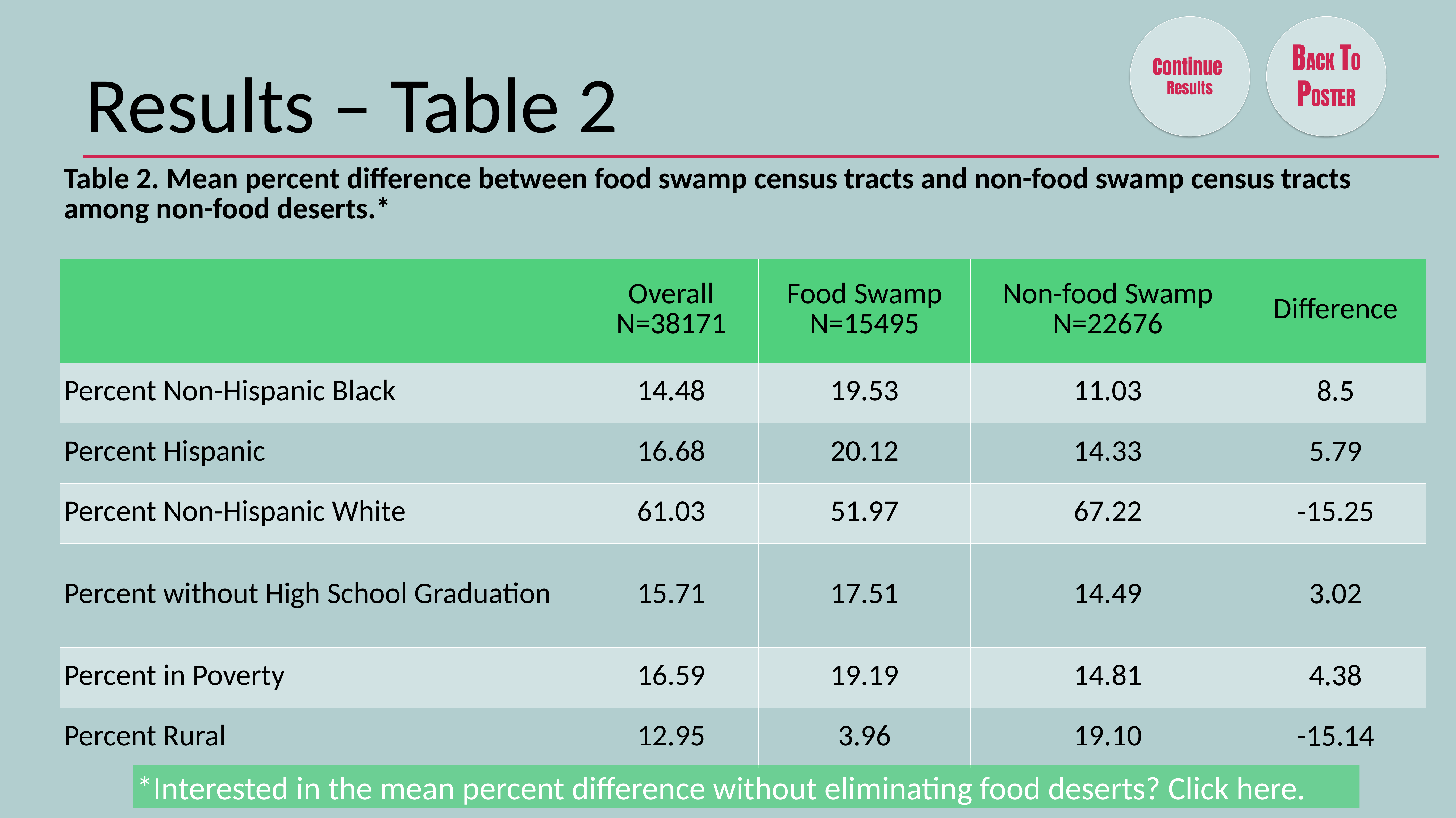

Continue  Results
BACK TO POSTER
# Results – Table 2
| Table 2. Mean percent difference between food swamp census tracts and non-food swamp census tracts among non-food deserts.\* |  |  |  |  |
| --- | --- | --- | --- | --- |
|  | Overall N=38171 | Food Swamp N=15495 | Non-food Swamp N=22676 | Difference |
| Percent Non-Hispanic Black | 14.48 | 19.53 | 11.03 | 8.5 |
| Percent Hispanic | 16.68 | 20.12 | 14.33 | 5.79 |
| Percent Non-Hispanic White | 61.03 | 51.97 | 67.22 | -15.25 |
| Percent without High School Graduation | 15.71 | 17.51 | 14.49 | 3.02 |
| Percent in Poverty | 16.59 | 19.19 | 14.81 | 4.38 |
| Percent Rural | 12.95 | 3.96 | 19.10 | -15.14 |
*Interested in the mean percent difference without eliminating food deserts? Click here.